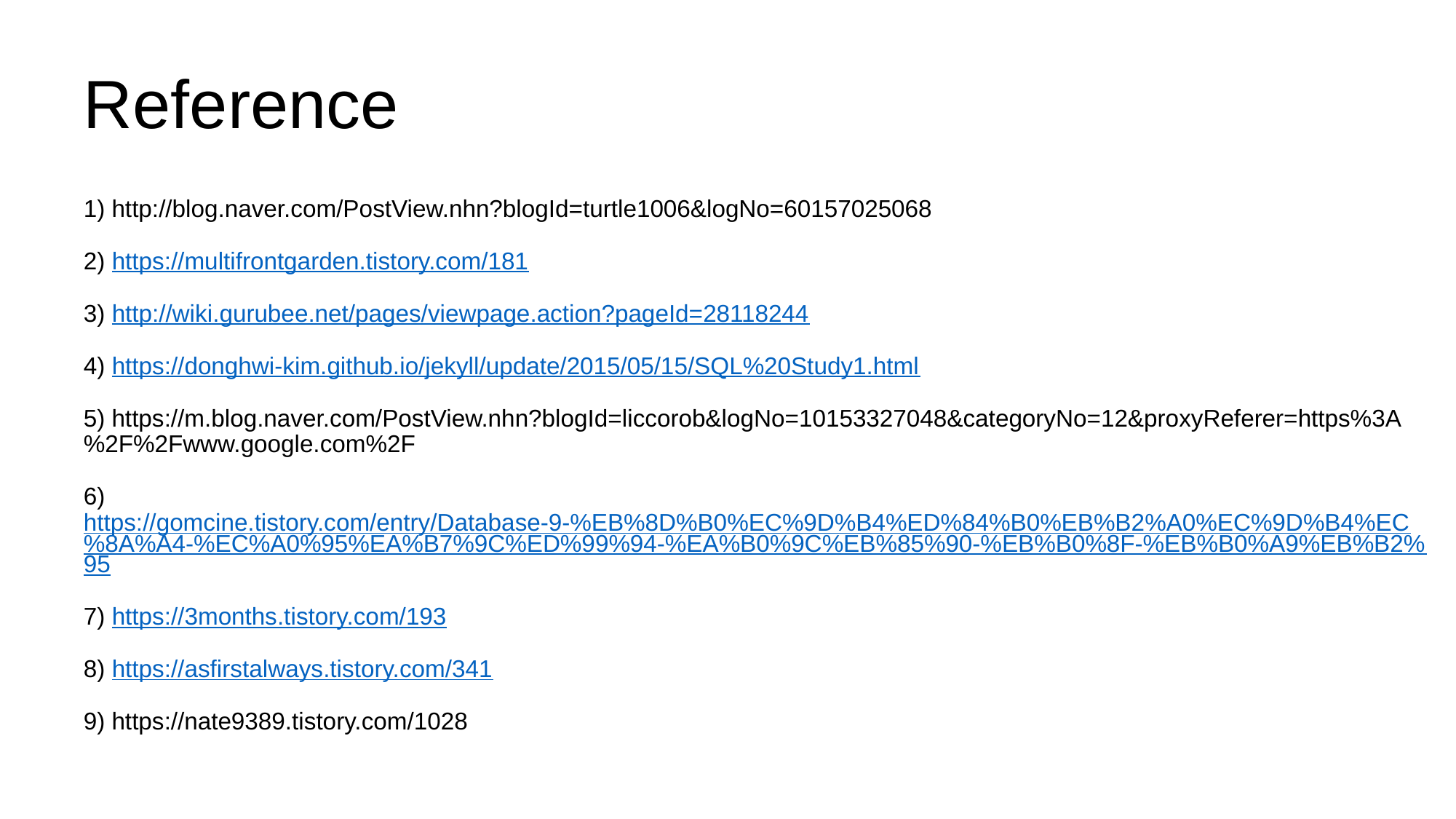

# Reference
1) http://blog.naver.com/PostView.nhn?blogId=turtle1006&logNo=60157025068

2) https://multifrontgarden.tistory.com/181

3) http://wiki.gurubee.net/pages/viewpage.action?pageId=28118244

4) https://donghwi-kim.github.io/jekyll/update/2015/05/15/SQL%20Study1.html

5) https://m.blog.naver.com/PostView.nhn?blogId=liccorob&logNo=10153327048&categoryNo=12&proxyReferer=https%3A%2F%2Fwww.google.com%2F

6) https://gomcine.tistory.com/entry/Database-9-%EB%8D%B0%EC%9D%B4%ED%84%B0%EB%B2%A0%EC%9D%B4%EC%8A%A4-%EC%A0%95%EA%B7%9C%ED%99%94-%EA%B0%9C%EB%85%90-%EB%B0%8F-%EB%B0%A9%EB%B2%95

7) https://3months.tistory.com/193

8) https://asfirstalways.tistory.com/341

9) https://nate9389.tistory.com/1028